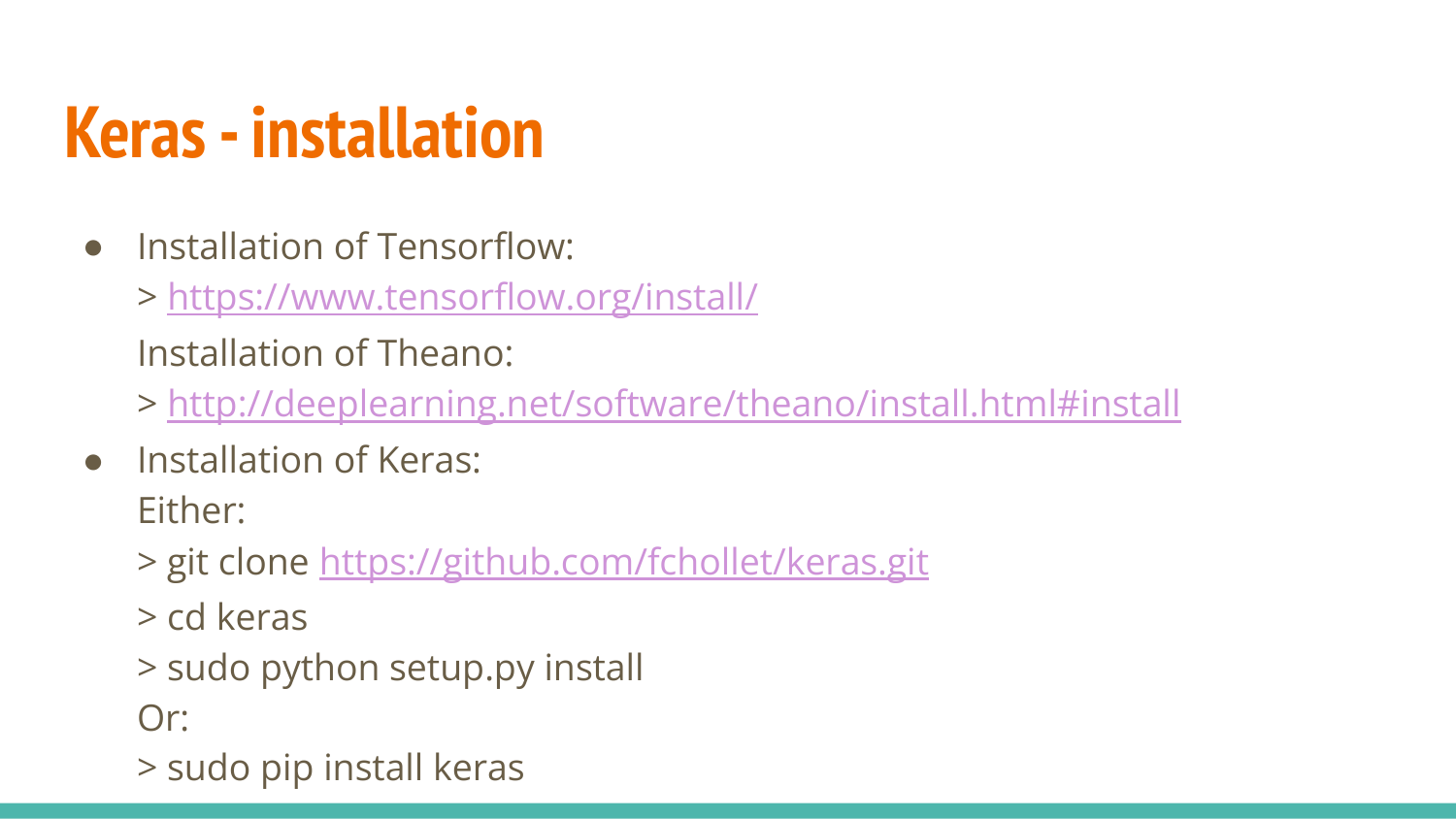

# Keras - installation
Installation of Tensorflow:
> https://www.tensorflow.org/install/
Installation of Theano:
> http://deeplearning.net/software/theano/install.html#install
Installation of Keras:
Either:
> git clone https://github.com/fchollet/keras.git
> cd keras
> sudo python setup.py install
Or:
> sudo pip install keras